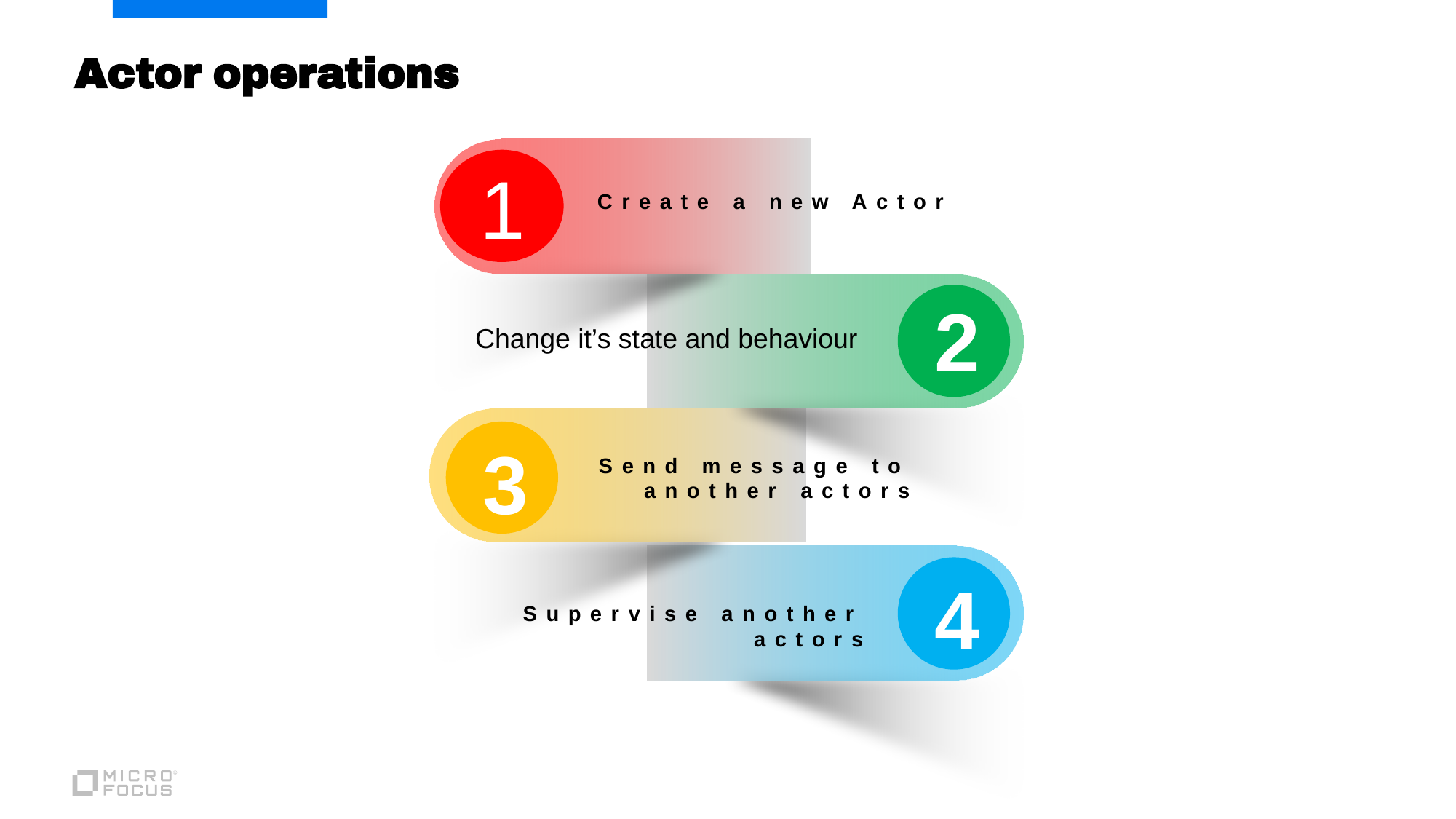

Actor operations

1

Create a new Actor

2

Change it’s state and behaviour

3
Send message to another actors

4
 Supervise another actors